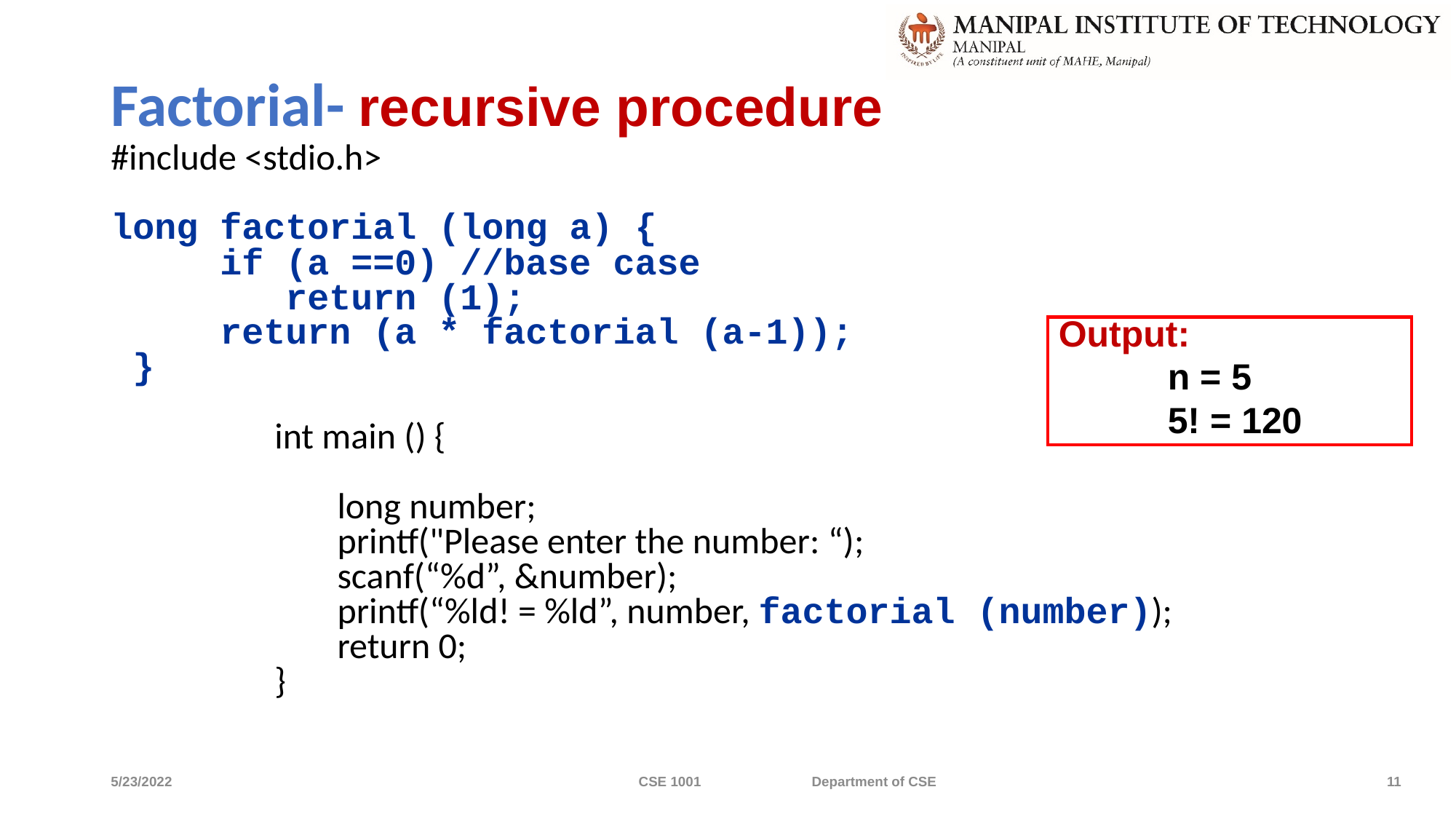

# Factorial- recursive procedure
#include <stdio.h>

long factorial (long a) {
	if (a ==0) //base case
	   return (1);
     return (a * factorial (a-1));
 }

int main () {

 long number;
 printf("Please enter the number: “);
 scanf(“%d”, &number);
 printf(“%ld! = %ld”, number, factorial (number));
 return 0;
}
Output:
     	n = 5
	5! = 120
5/23/2022
CSE 1001                             Department of CSE
11